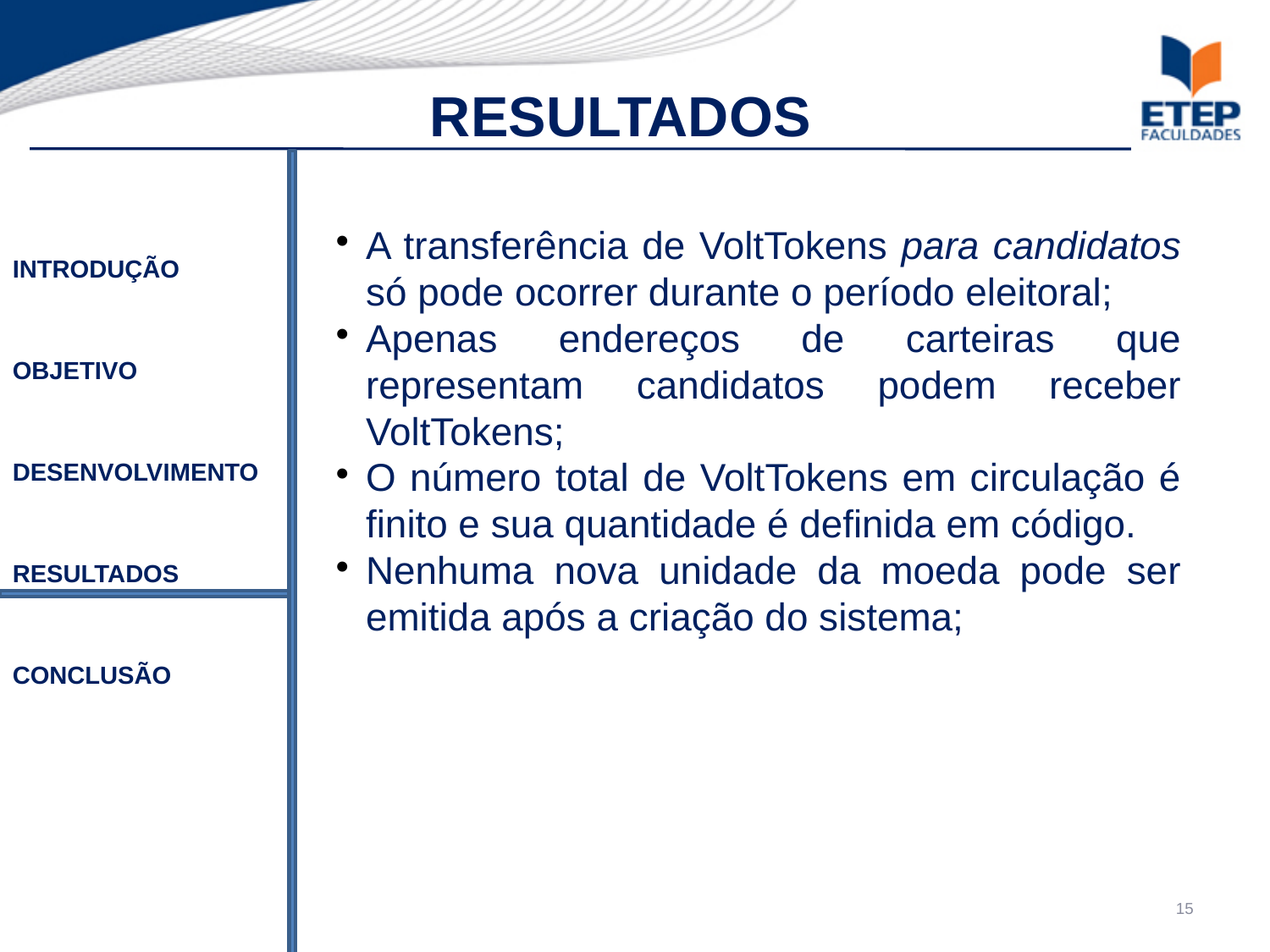

RESULTADOS

A transferência de VoltTokens para candidatos só pode ocorrer durante o período eleitoral;
Apenas endereços de carteiras que representam candidatos podem receber VoltTokens;
O número total de VoltTokens em circulação é finito e sua quantidade é definida em código.
Nenhuma nova unidade da moeda pode ser emitida após a criação do sistema;

INTRODUÇÃO

OBJETIVO

DESENVOLVIMENTO

RESULTADOS

CONCLUSÃO

15